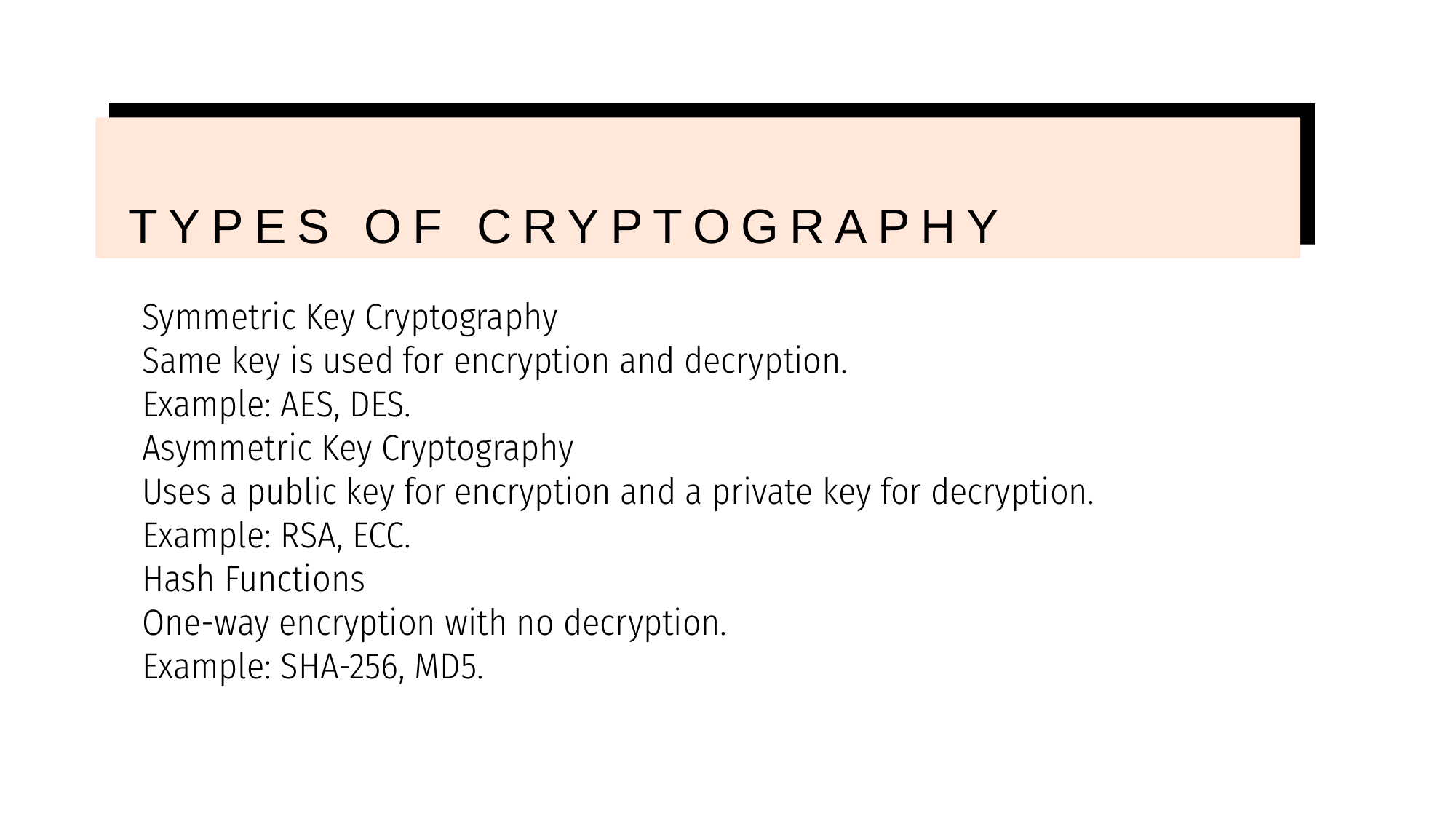

# Types of Cryptography
Symmetric Key Cryptography
Same key is used for encryption and decryption.
Example: AES, DES.
Asymmetric Key Cryptography
Uses a public key for encryption and a private key for decryption.
Example: RSA, ECC.
Hash Functions
One-way encryption with no decryption.
Example: SHA-256, MD5.